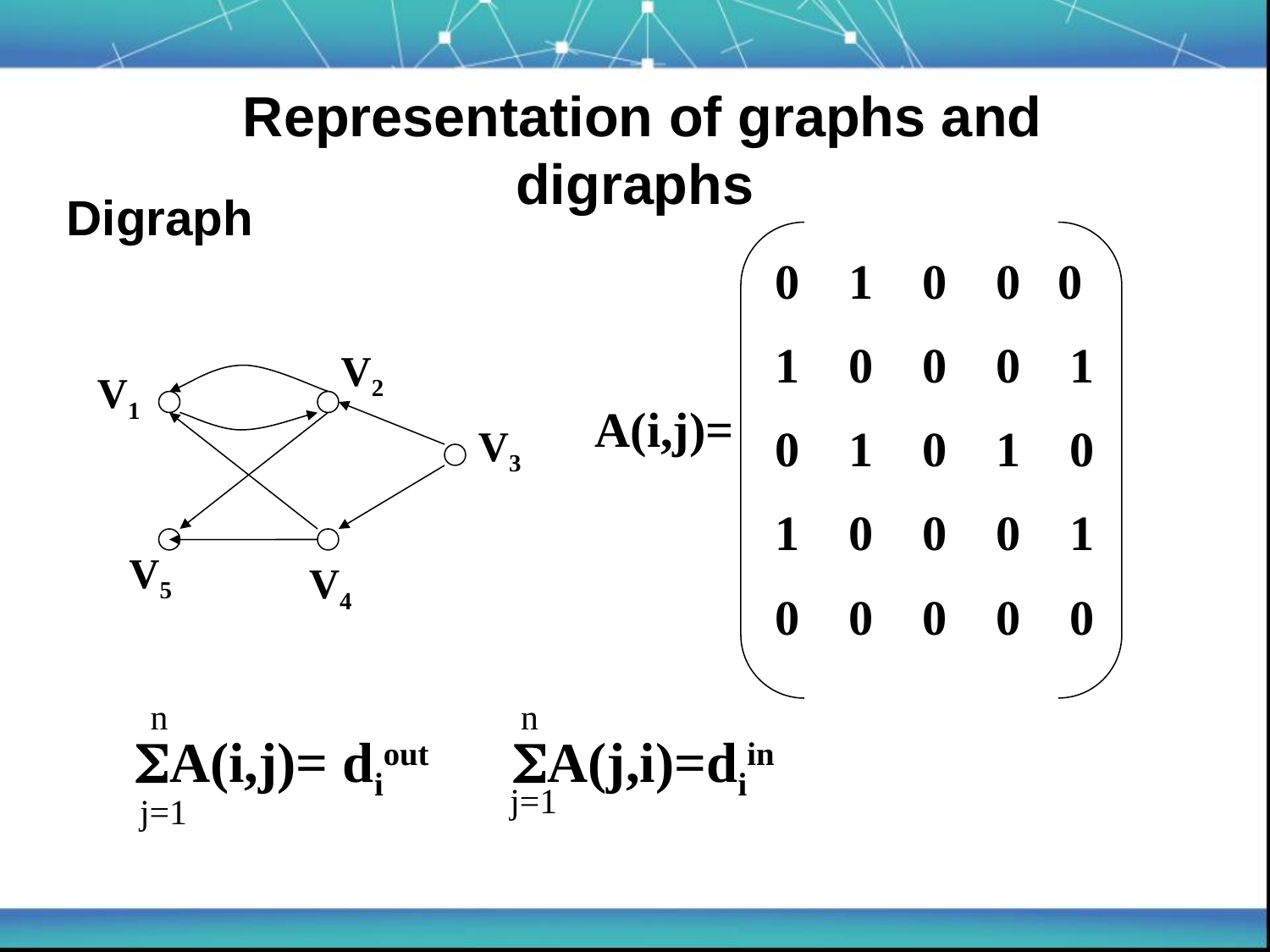

Representation of graphs and digraphs
 Digraph

0    1    0    0   0
1    0    0    0    1
0    1    0    1    0
1    0    0    0    1
0    0    0    0    0
A(i,j)=
V2
V1

V3

V5

V4
n
n
    ΣA(i,j)= diout      ΣA(j,i)=diin
j=1
j=1